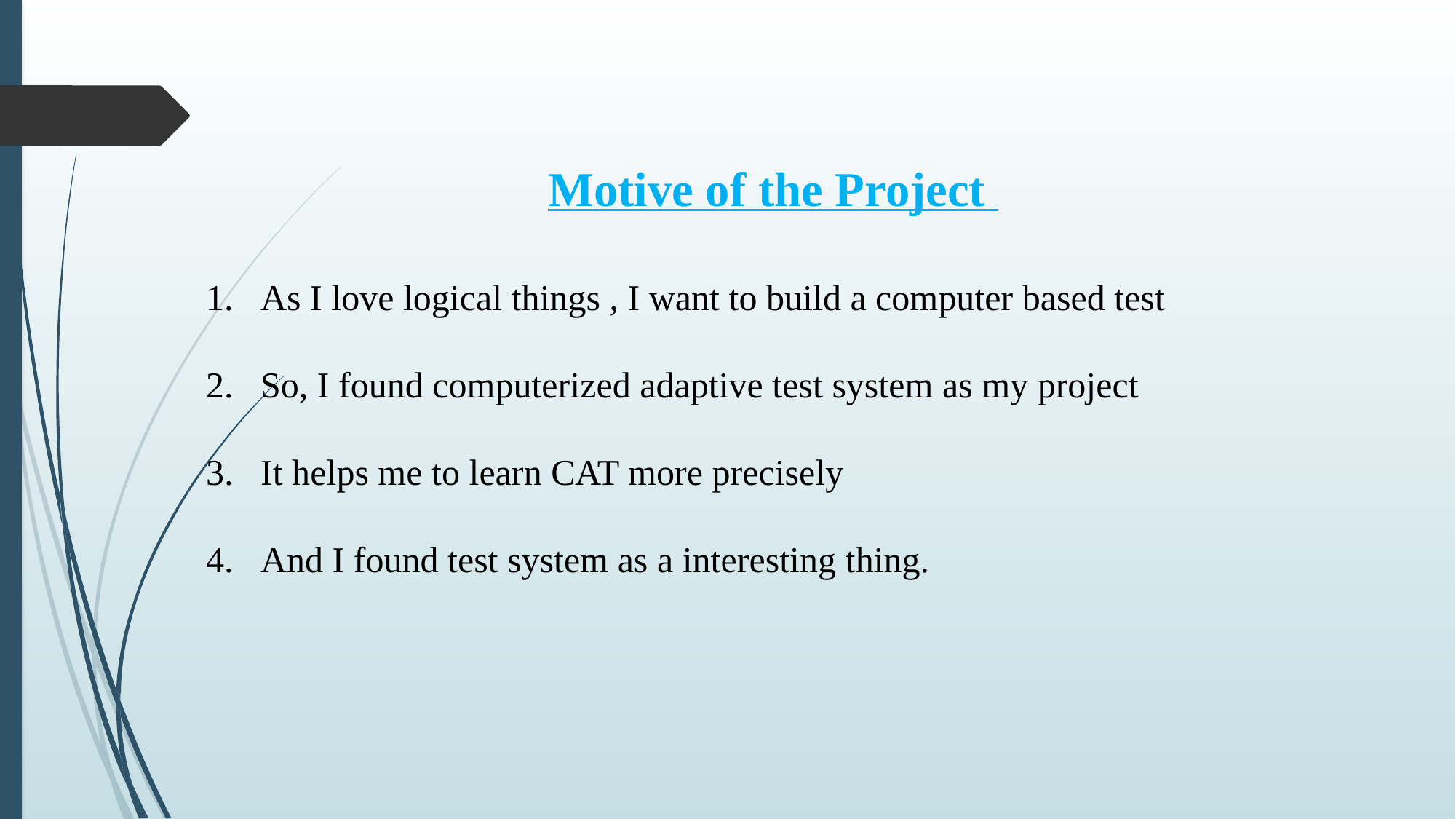

Motive of the Project

As I love logical things , I want to build a computer based test

So, I found computerized adaptive test system as my project

It helps me to learn CAT more precisely

And I found test system as a interesting thing.